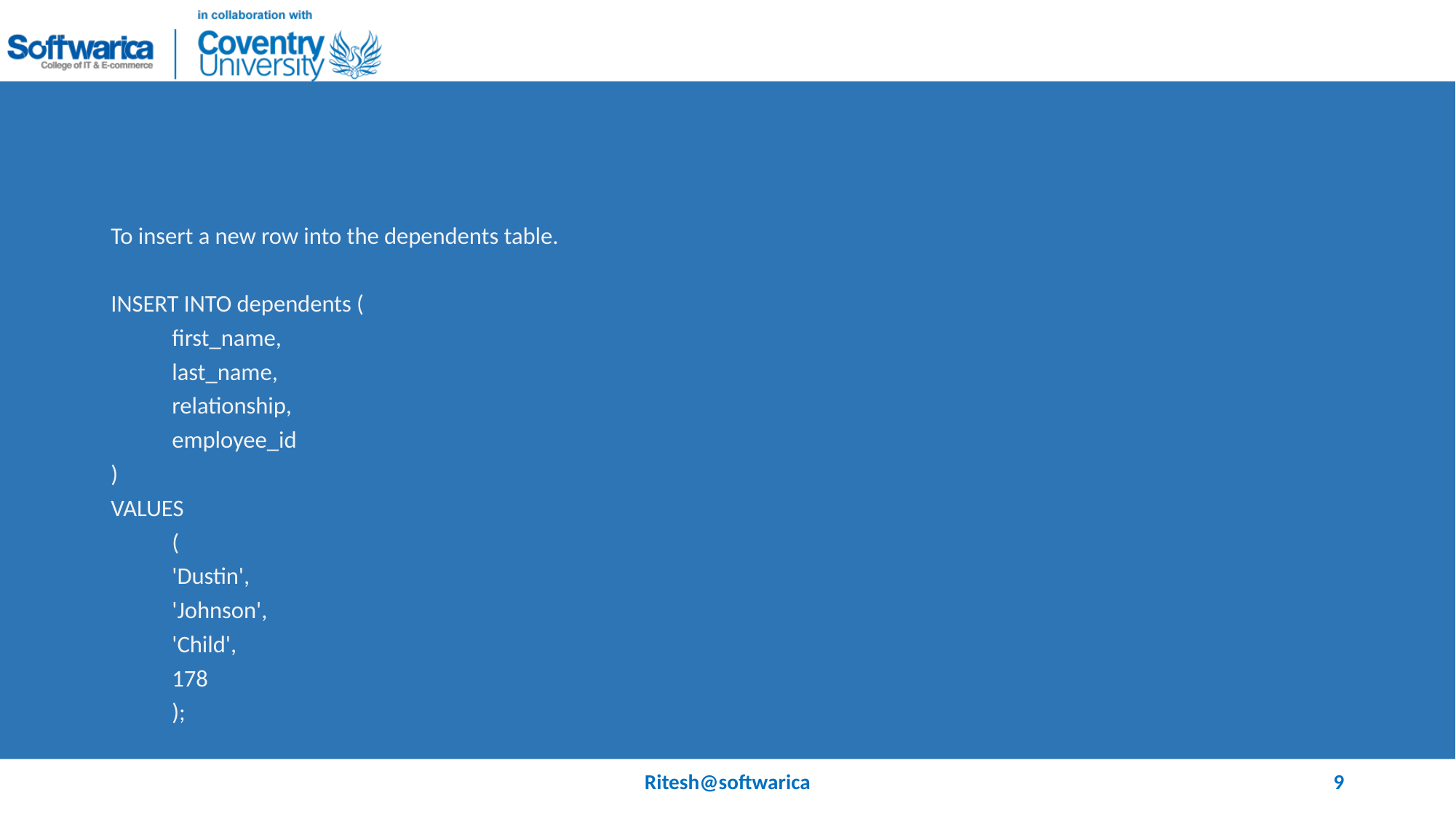

#
To insert a new row into the dependents table.

INSERT INTO dependents (
	first_name,
	last_name,
	relationship,
	employee_id
)
VALUES
	(
		'Dustin',
		'Johnson',
		'Child',
		178
	);
Ritesh@softwarica
9